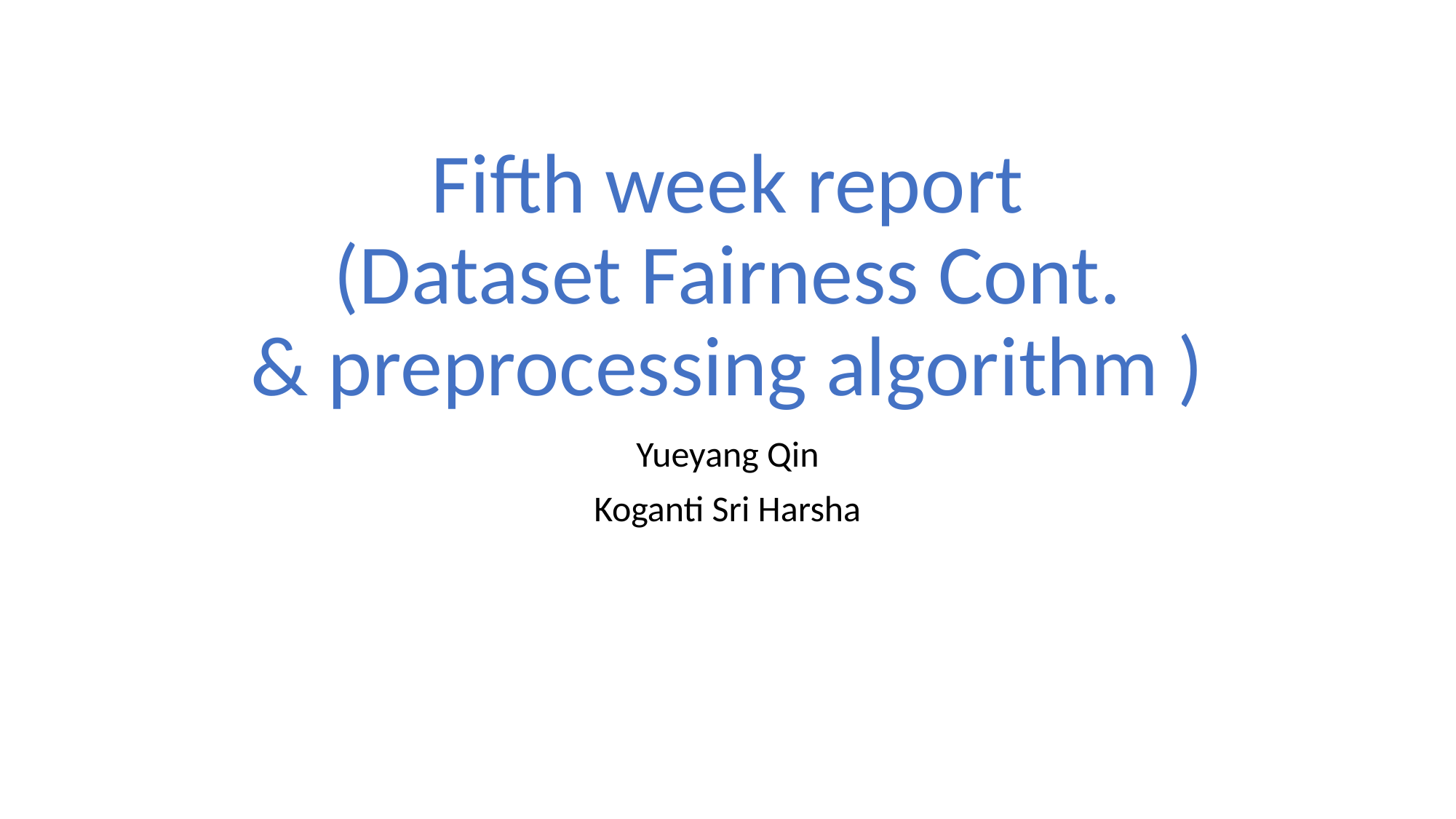

# Fifth week report (Dataset Fairness Cont. & preprocessing algorithm )
Yueyang Qin
Koganti Sri Harsha